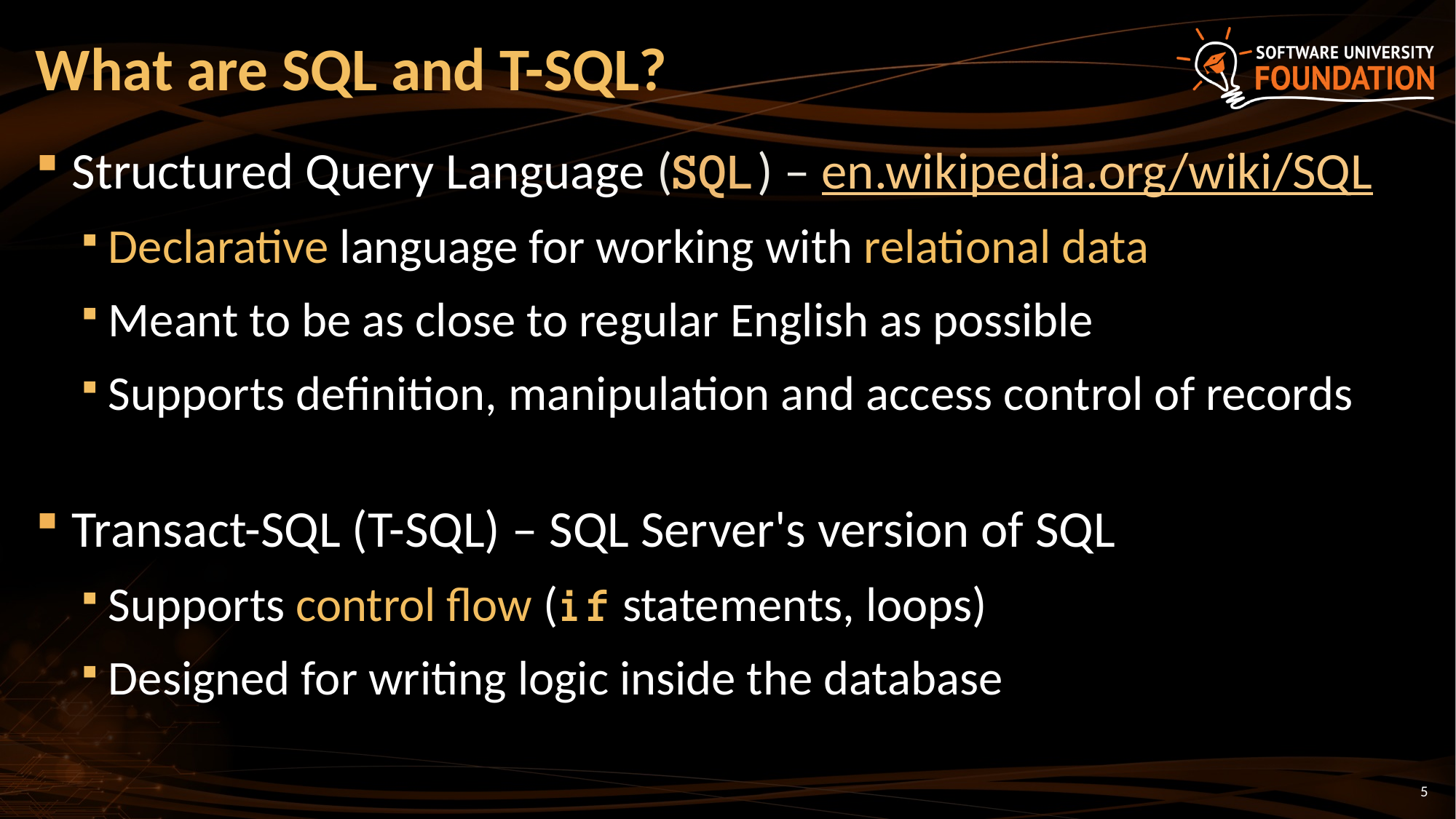

# What are SQL and T-SQL?
Structured Query Language (SQL) – en.wikipedia.org/wiki/SQL
Declarative language for working with relational data
Meant to be as close to regular English as possible
Supports definition, manipulation and access control of records
Transact-SQL (T-SQL) – SQL Server's version of SQL
Supports control flow (if statements, loops)
Designed for writing logic inside the database

5